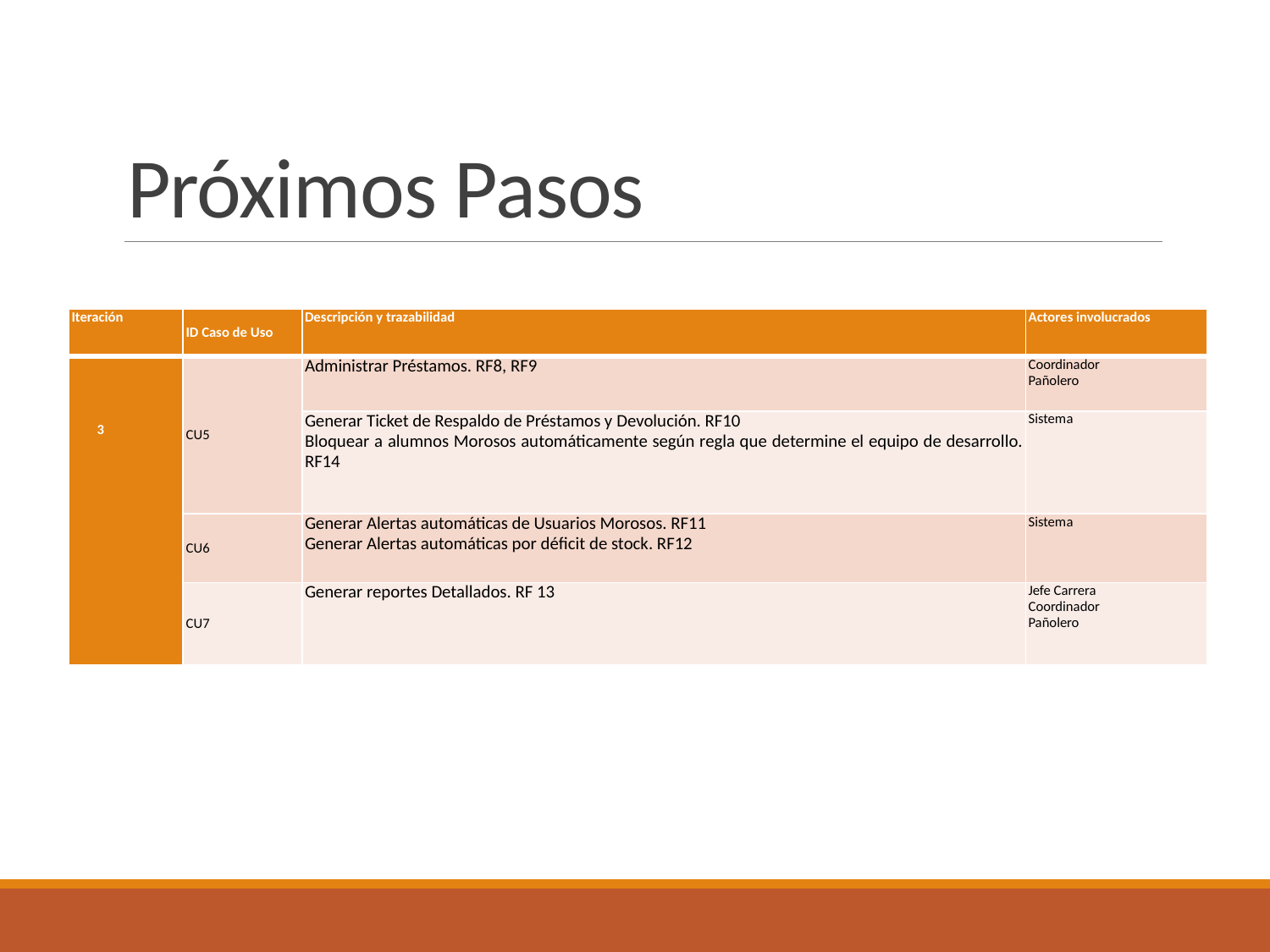

# Próximos Pasos

| Iteración | ID Caso de Uso | Descripción y trazabilidad | Actores involucrados |
| --- | --- | --- | --- |
| 3 | CU5 | Administrar Préstamos. RF8, RF9 | Coordinador Pañolero |
|  |  | Generar Ticket de Respaldo de Préstamos y Devolución. RF10 Bloquear a alumnos Morosos automáticamente según regla que determine el equipo de desarrollo. RF14 | Sistema |
|  | CU6 | Generar Alertas automáticas de Usuarios Morosos. RF11 Generar Alertas automáticas por déficit de stock. RF12 | Sistema |
|  | CU7 | Generar reportes Detallados. RF 13 | Jefe Carrera Coordinador Pañolero |